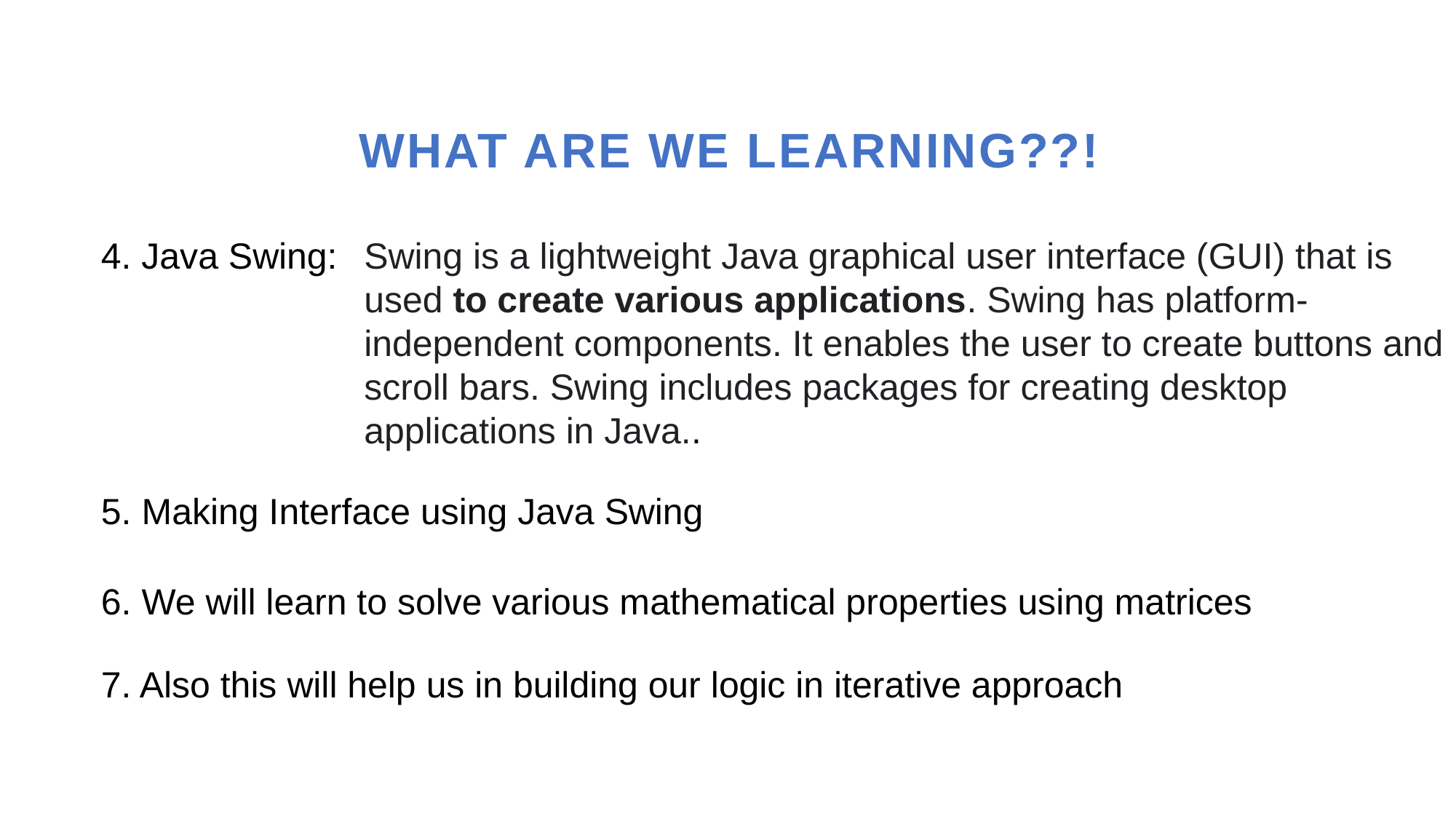

WHAT ARE WE LEARNING??!
4. Java Swing:
Swing is a lightweight Java graphical user interface (GUI) that is used to create various applications. Swing has platform-independent components. It enables the user to create buttons and scroll bars. Swing includes packages for creating desktop applications in Java..

5. Making Interface using Java Swing
6. We will learn to solve various mathematical properties using matrices

7. Also this will help us in building our logic in iterative approach